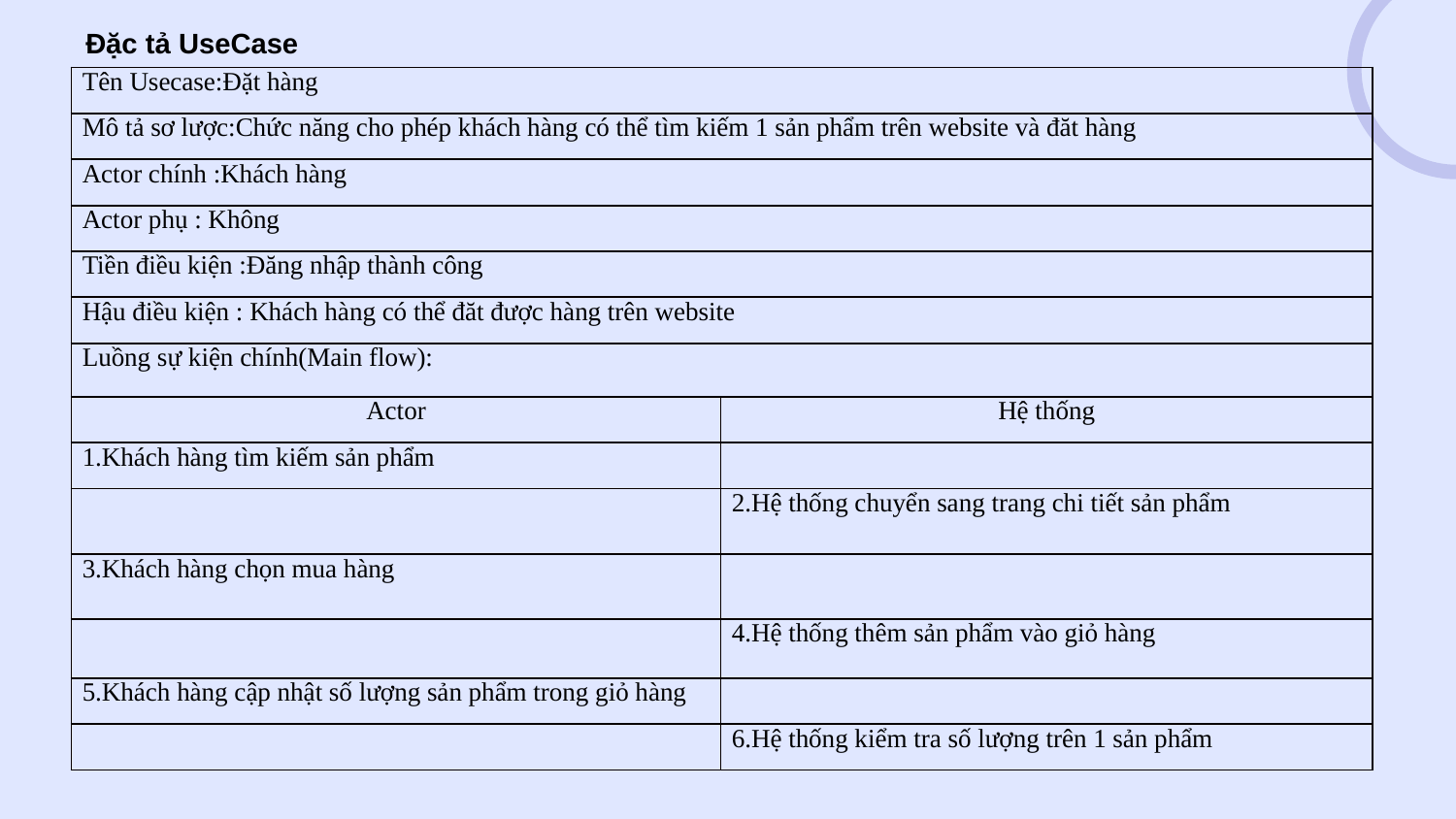

Đặc tả UseCase
| Tên Usecase:Đặt hàng |  |
| --- | --- |
| Mô tả sơ lược:Chức năng cho phép khách hàng có thể tìm kiếm 1 sản phẩm trên website và đăt hàng |  |
| Actor chính :Khách hàng |  |
| Actor phụ : Không |  |
| Tiền điều kiện :Đăng nhập thành công |  |
| Hậu điều kiện : Khách hàng có thể đăt được hàng trên website |  |
| Luồng sự kiện chính(Main flow): |  |
| Actor | Hệ thống |
| 1.Khách hàng tìm kiếm sản phẩm |  |
|  | 2.Hệ thống chuyển sang trang chi tiết sản phẩm |
| 3.Khách hàng chọn mua hàng |  |
|  | 4.Hệ thống thêm sản phẩm vào giỏ hàng |
| 5.Khách hàng cập nhật số lượng sản phẩm trong giỏ hàng |  |
|  | 6.Hệ thống kiểm tra số lượng trên 1 sản phẩm |